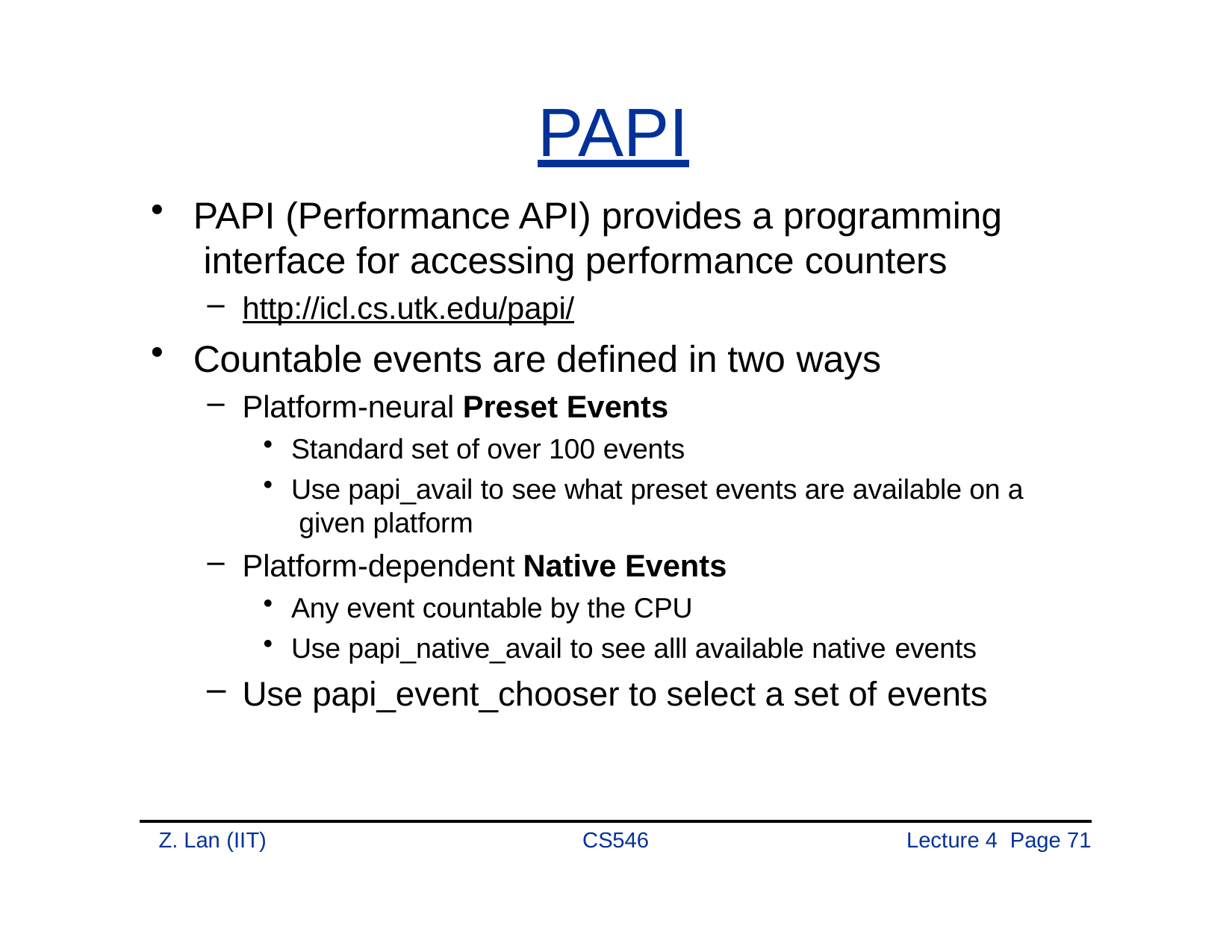

# PAPI
PAPI (Performance API) provides a programming  interface for accessing performance counters
http://icl.cs.utk.edu/papi/
Countable events are defined in two ways
Platform-neural Preset Events
Standard set of over 100 events
Use papi_avail to see what preset events are available on a  given platform
Platform-dependent Native Events
Any event countable by the CPU
Use papi_native_avail to see alll available native events
Use papi_event_chooser to select a set of events

Z. Lan (IIT)
CS546
Lecture 4  Page 71